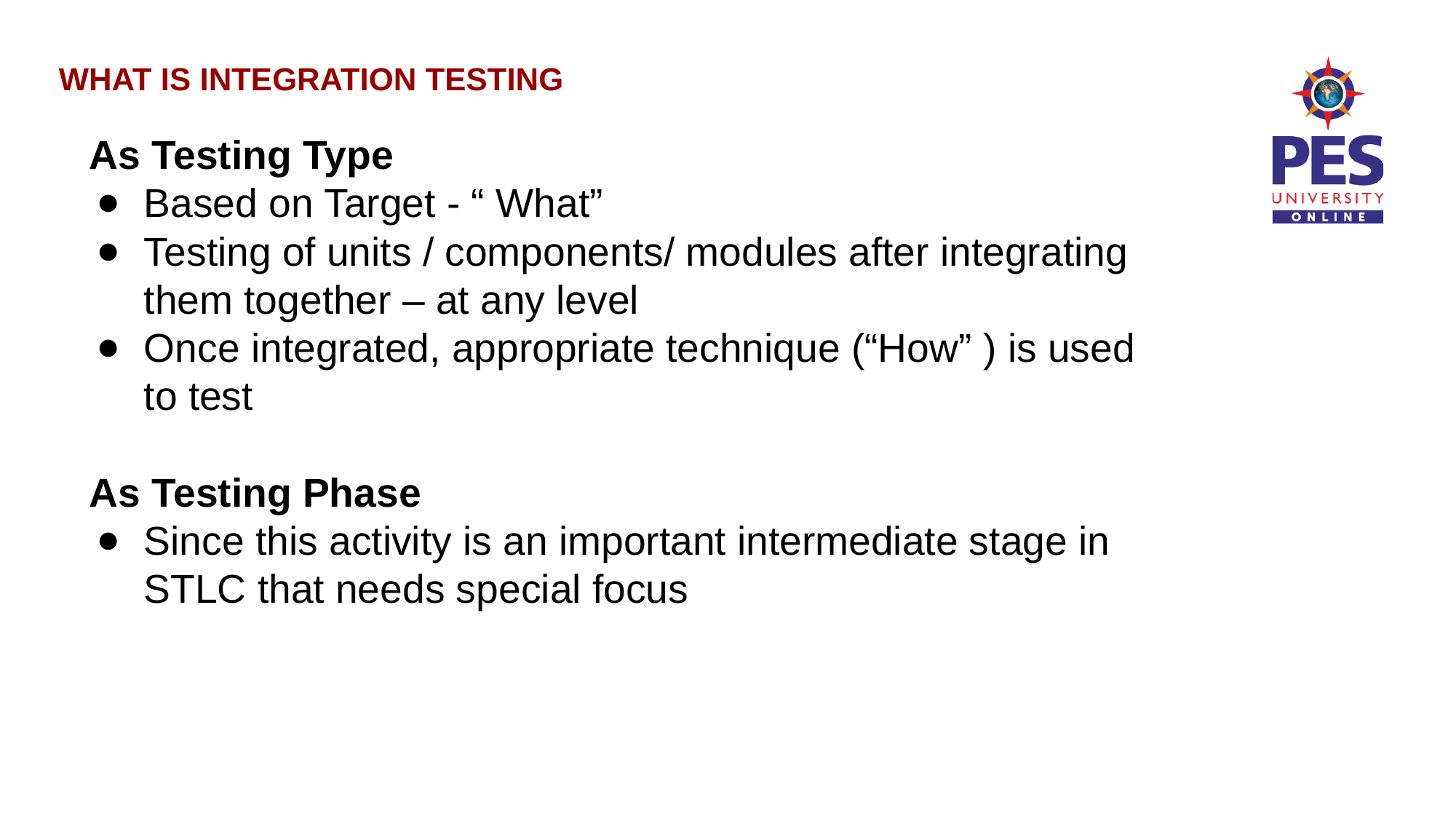

WHAT IS INTEGRATION TESTING
As Testing Type
Based on Target - “ What”
Testing of units / components/ modules after integrating them together – at any level
Once integrated, appropriate technique (“How” ) is used to test

As Testing Phase
Since this activity is an important intermediate stage in STLC that needs special focus